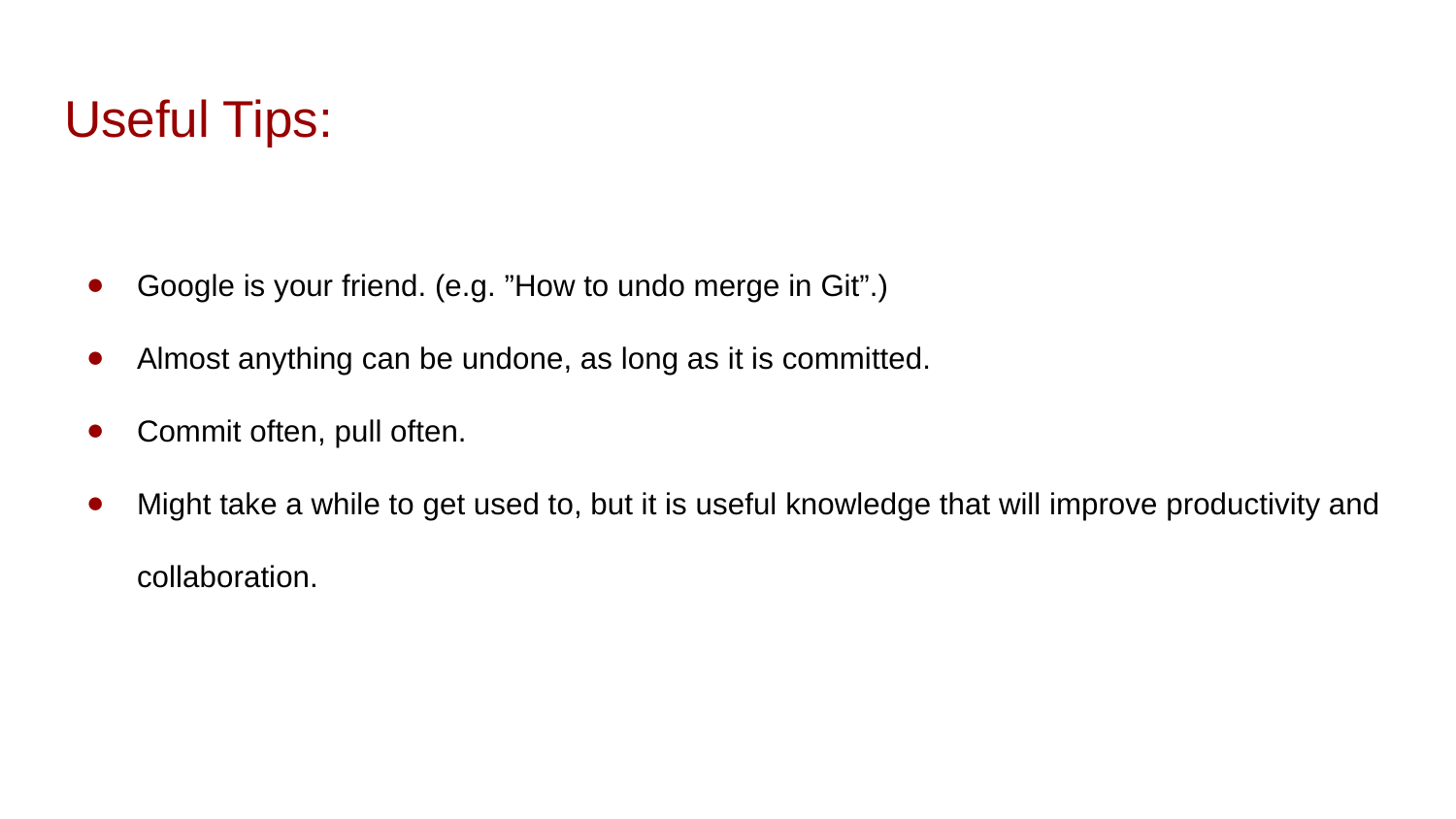

# Useful Tips:

Google is your friend. (e.g. ”How to undo merge in Git”.)
Almost anything can be undone, as long as it is committed.
Commit often, pull often.
Might take a while to get used to, but it is useful knowledge that will improve productivity and collaboration.